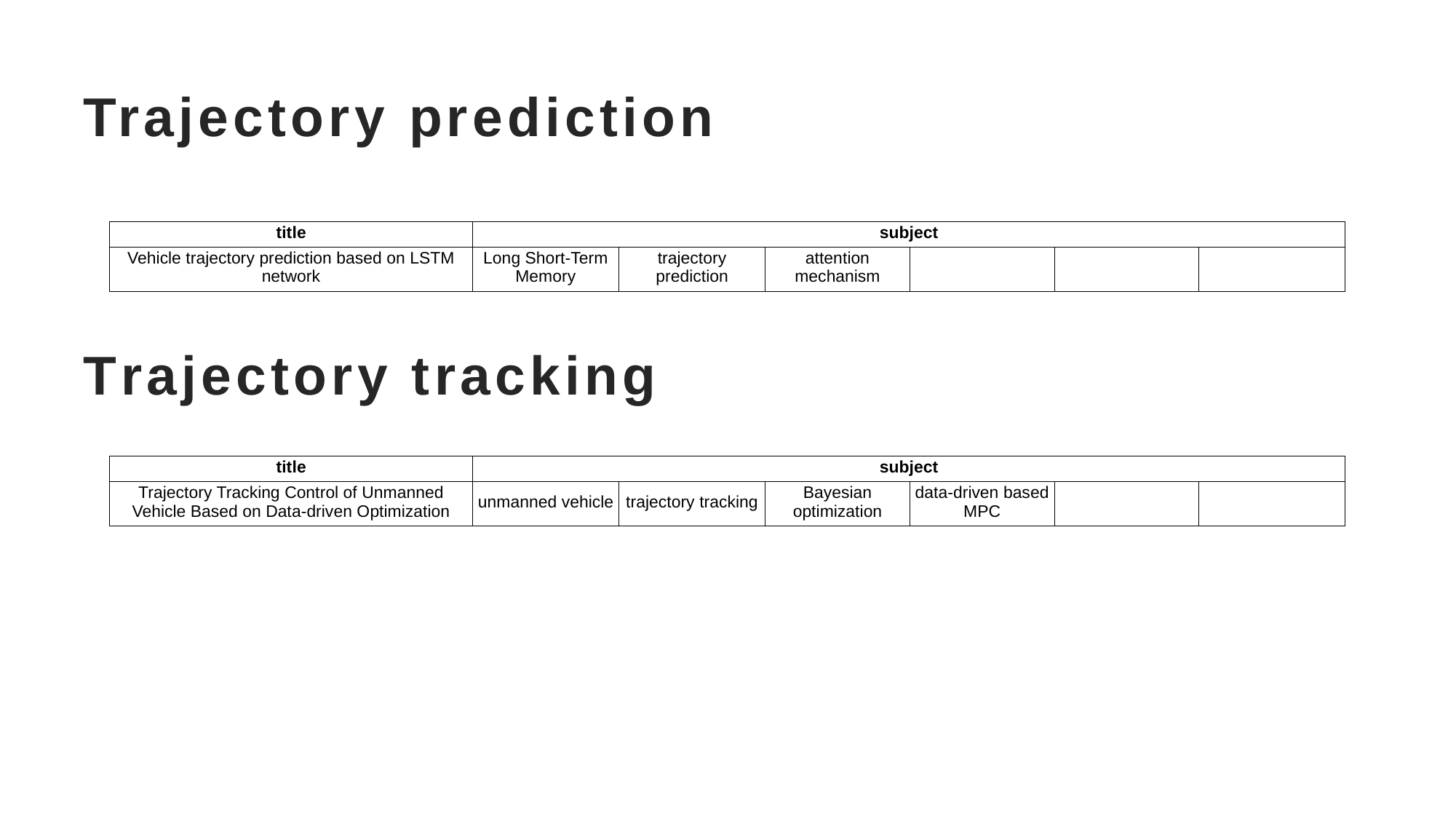

# Trajectory prediction
| title | subject |  |  |  |  |  |
| --- | --- | --- | --- | --- | --- | --- |
| Vehicle trajectory prediction based on LSTM network | Long Short-Term Memory | trajectory prediction | attention mechanism |  |  |  |
Trajectory tracking
| title | subject |  |  |  |  |  |
| --- | --- | --- | --- | --- | --- | --- |
| Trajectory Tracking Control of Unmanned Vehicle Based on Data-driven Optimization | unmanned vehicle | trajectory tracking | Bayesian optimization | data-driven based MPC |  |  |